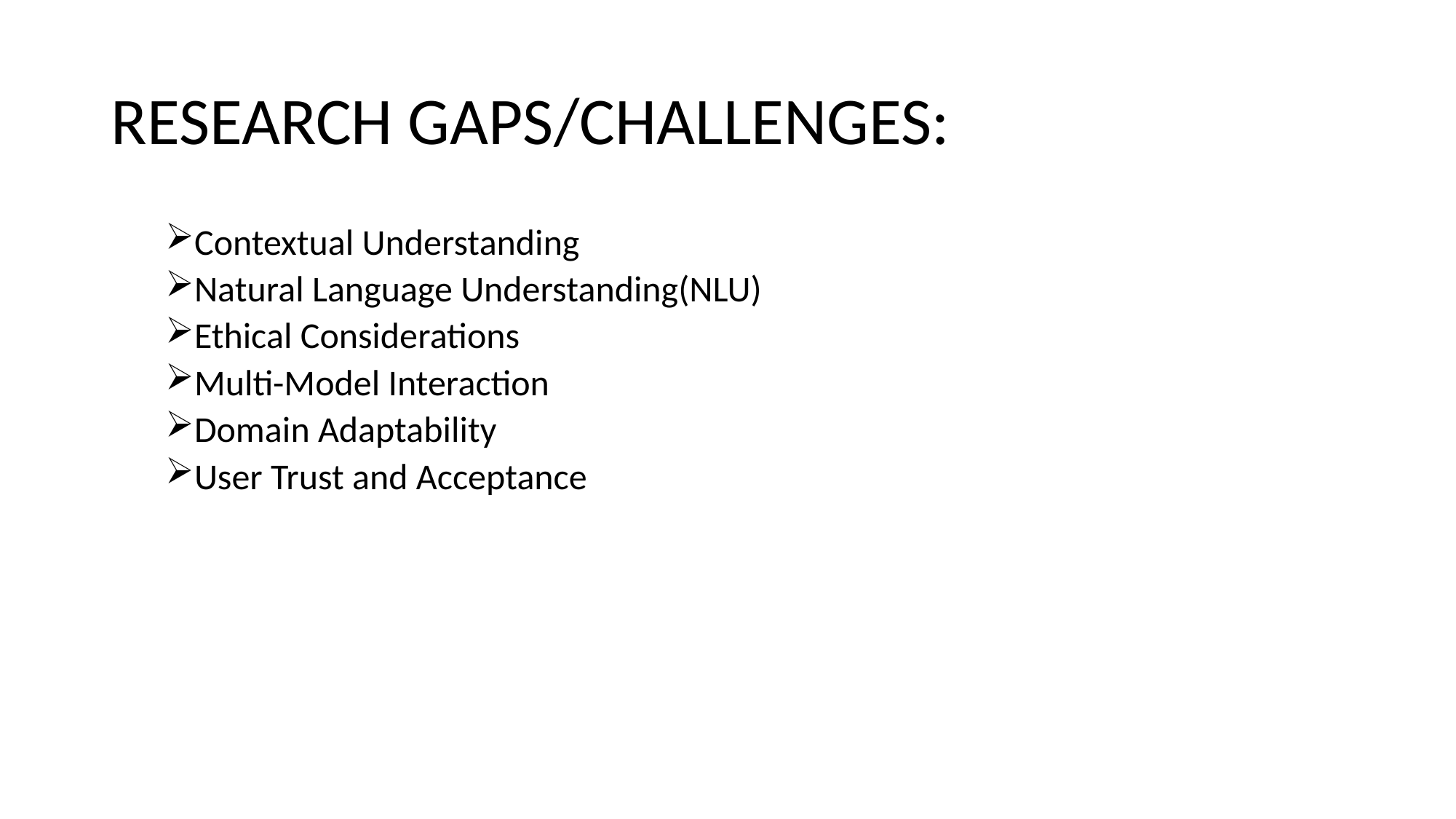

# RESEARCH GAPS/CHALLENGES:
Contextual Understanding
Natural Language Understanding(NLU)
Ethical Considerations
Multi-Model Interaction
Domain Adaptability
User Trust and Acceptance